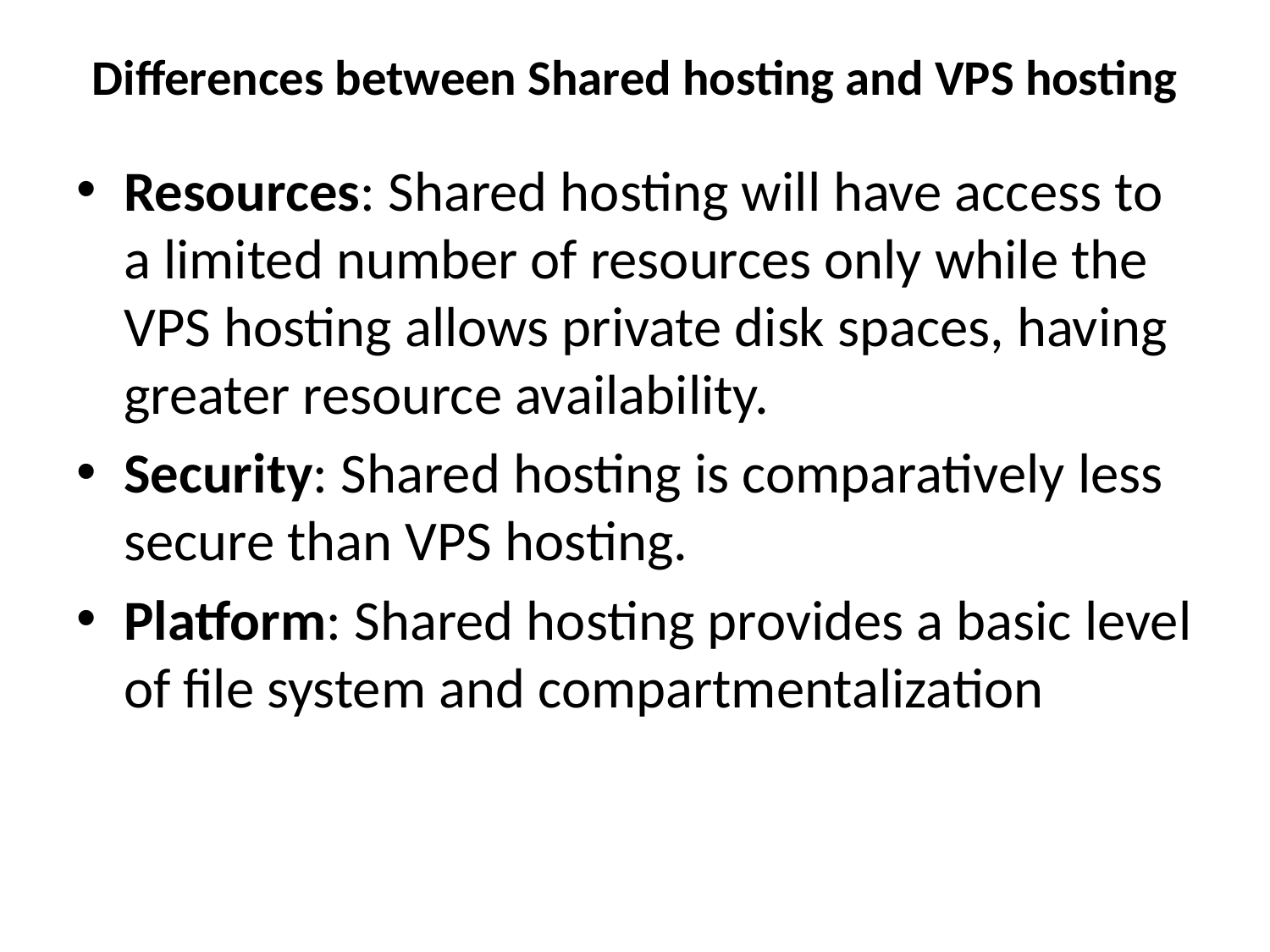

# Differences between Shared hosting and VPS hosting
Resources: Shared hosting will have access to a limited number of resources only while the VPS hosting allows private disk spaces, having greater resource availability.
Security: Shared hosting is comparatively less secure than VPS hosting.
Platform: Shared hosting provides a basic level of file system and compartmentalization